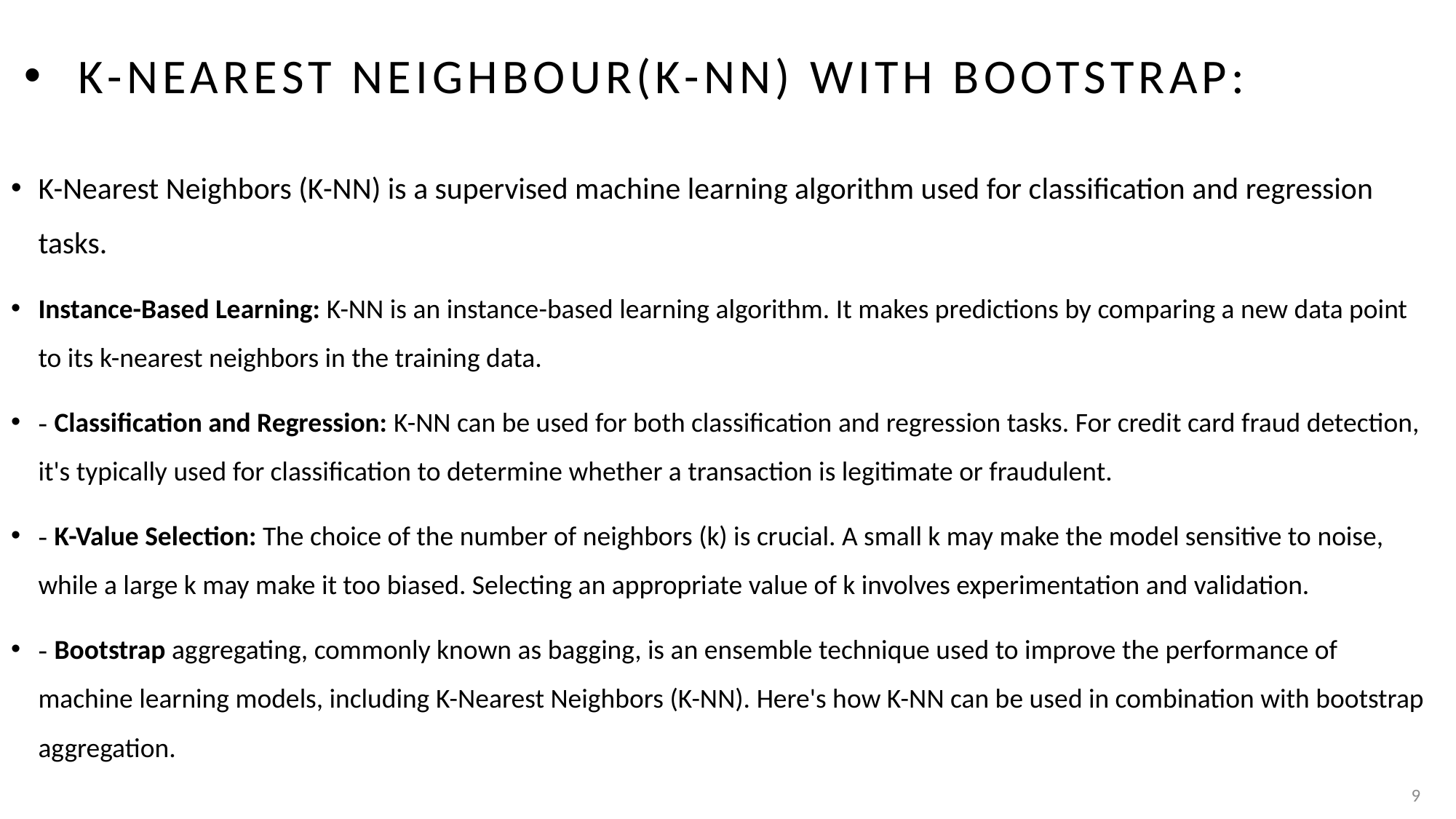

# K-Nearest Neighbour(K-NN) with Bootstrap:
K-Nearest Neighbors (K-NN) is a supervised machine learning algorithm used for classification and regression tasks.
Instance-Based Learning: K-NN is an instance-based learning algorithm. It makes predictions by comparing a new data point to its k-nearest neighbors in the training data.
- Classification and Regression: K-NN can be used for both classification and regression tasks. For credit card fraud detection, it's typically used for classification to determine whether a transaction is legitimate or fraudulent.
- K-Value Selection: The choice of the number of neighbors (k) is crucial. A small k may make the model sensitive to noise, while a large k may make it too biased. Selecting an appropriate value of k involves experimentation and validation.
- Bootstrap aggregating, commonly known as bagging, is an ensemble technique used to improve the performance of machine learning models, including K-Nearest Neighbors (K-NN). Here's how K-NN can be used in combination with bootstrap aggregation.

9